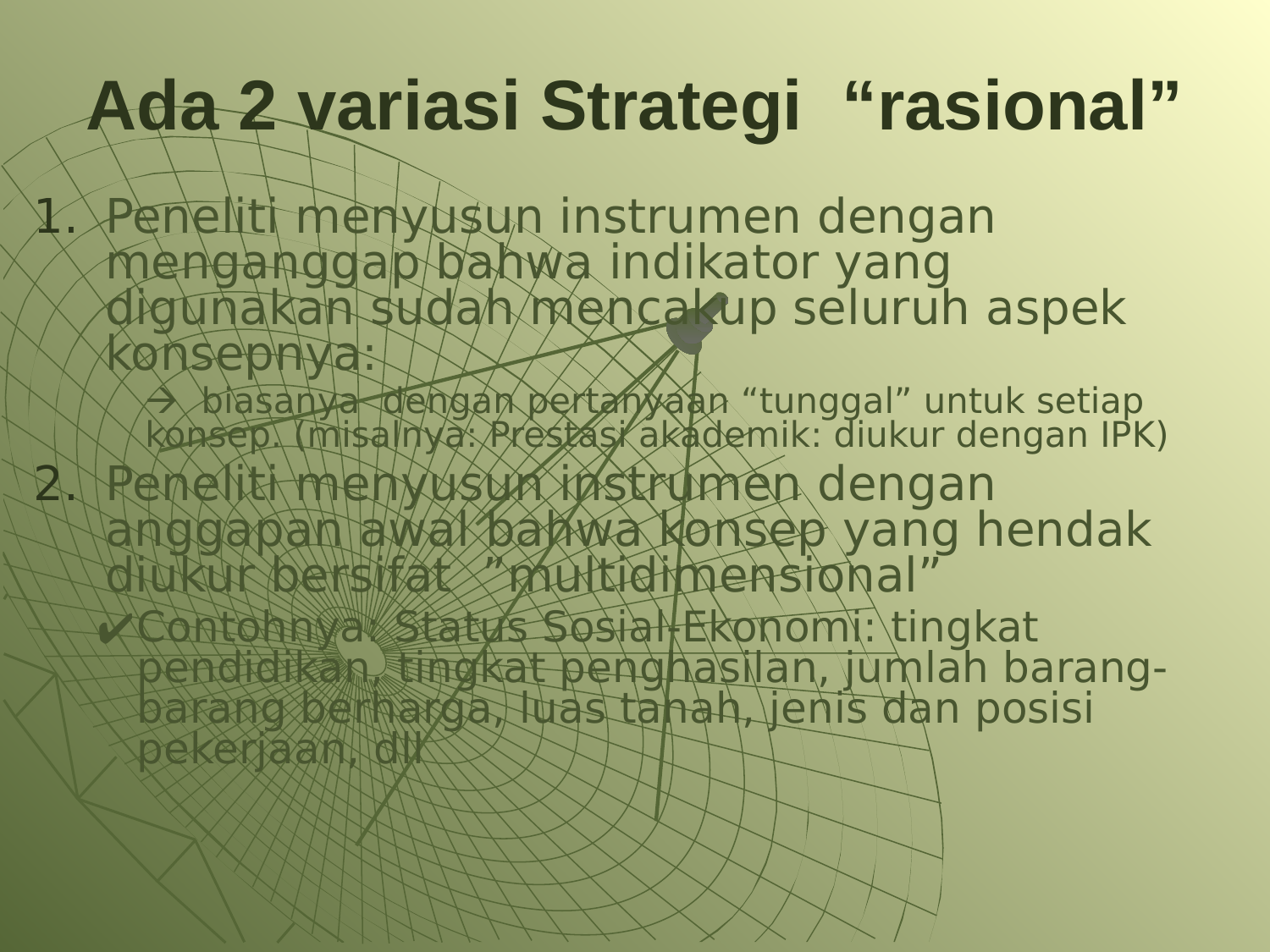

# Ada 2 variasi Strategi  “rasional”
Peneliti menyusun instrumen dengan menganggap bahwa indikator yang digunakan sudah mencakup seluruh aspek konsepnya:
🡪  biasanya  dengan pertanyaan “tunggal” untuk setiap  konsep. (misalnya: Prestasi akademik: diukur dengan IPK)
Peneliti menyusun instrumen dengan anggapan awal bahwa konsep yang hendak diukur bersifat  ”multidimensional”
Contohnya: Status Sosial-Ekonomi: tingkat pendidikan, tingkat penghasilan, jumlah barang-barang berharga, luas tanah, jenis dan posisi pekerjaan, dll